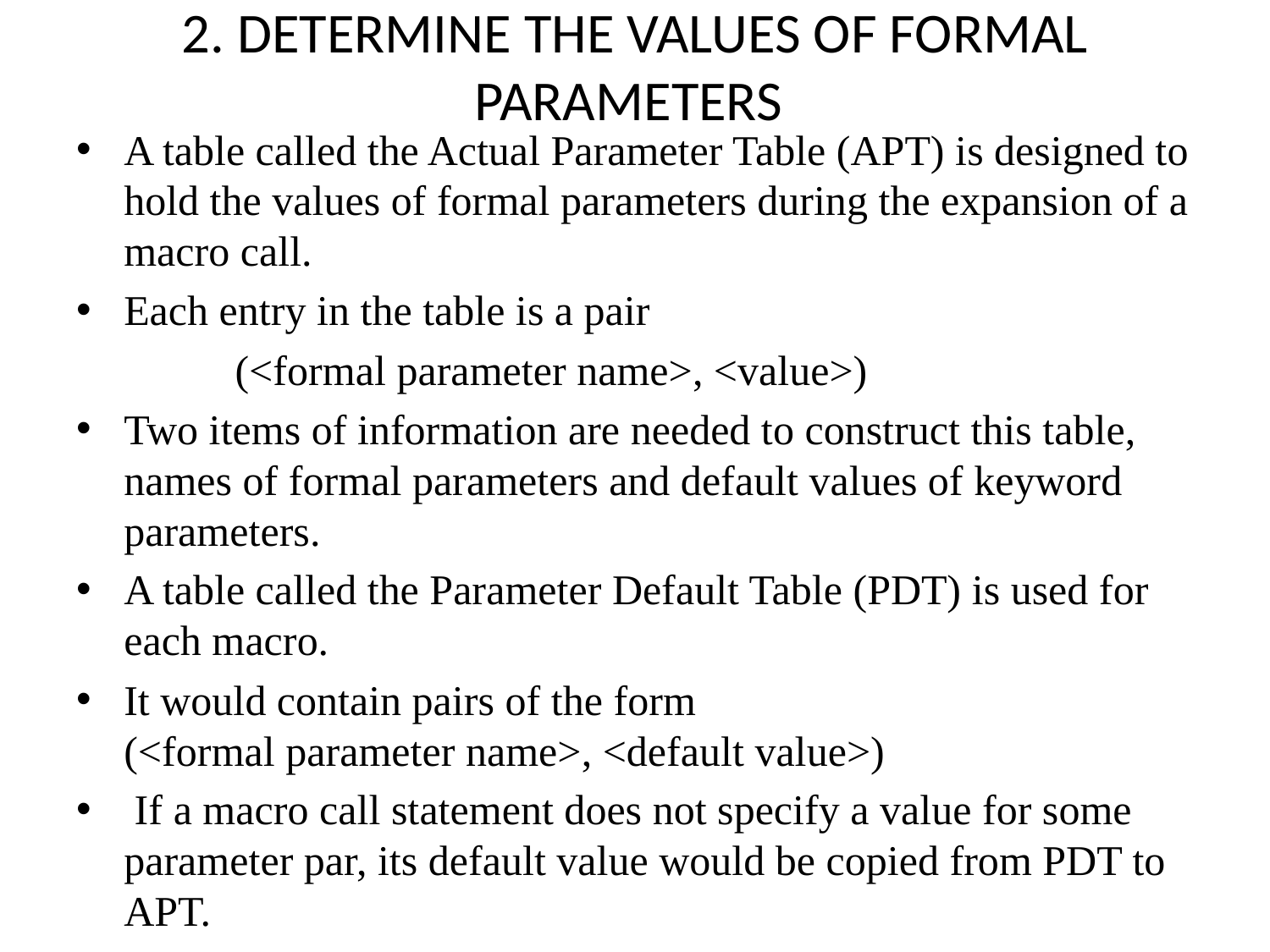

# 2. DETERMINE THE VALUES OF FORMAL PARAMETERS
A table called the Actual Parameter Table (APT) is designed to hold the values of formal parameters during the expansion of a macro call.
Each entry in the table is a pair
               (<formal parameter name>, <value>)
Two items of information are needed to construct this table, names of formal parameters and default values of keyword parameters.
A table called the Parameter Default Table (PDT) is used for each macro.
It would contain pairs of the form
(<formal parameter name>, <default value>)
 If a macro call statement does not specify a value for some parameter par, its default value would be copied from PDT to APT.